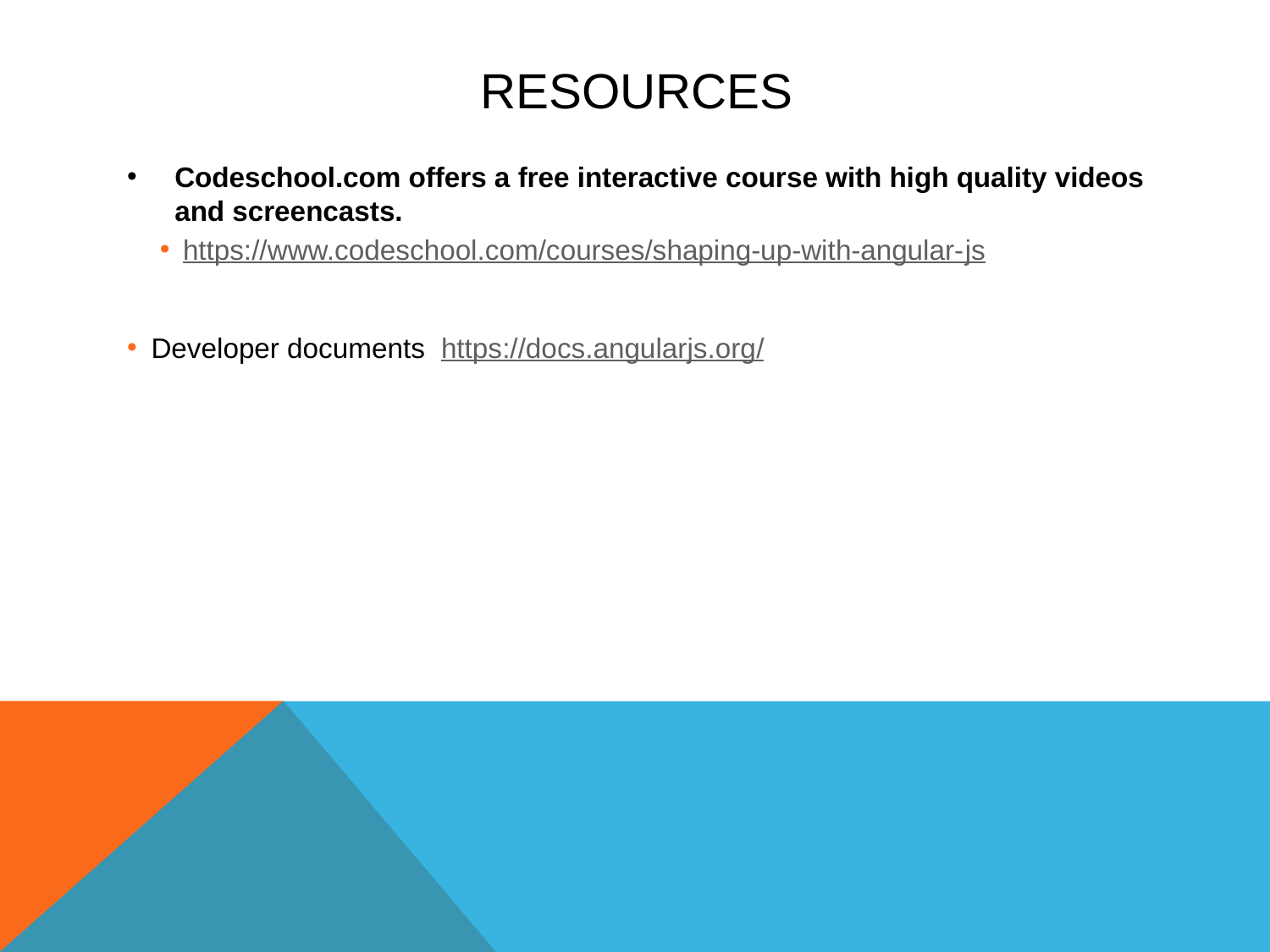

# Resources
Codeschool.com offers a free interactive course with high quality videos and screencasts.
https://www.codeschool.com/courses/shaping-up-with-angular-js

Developer documents  https://docs.angularjs.org/